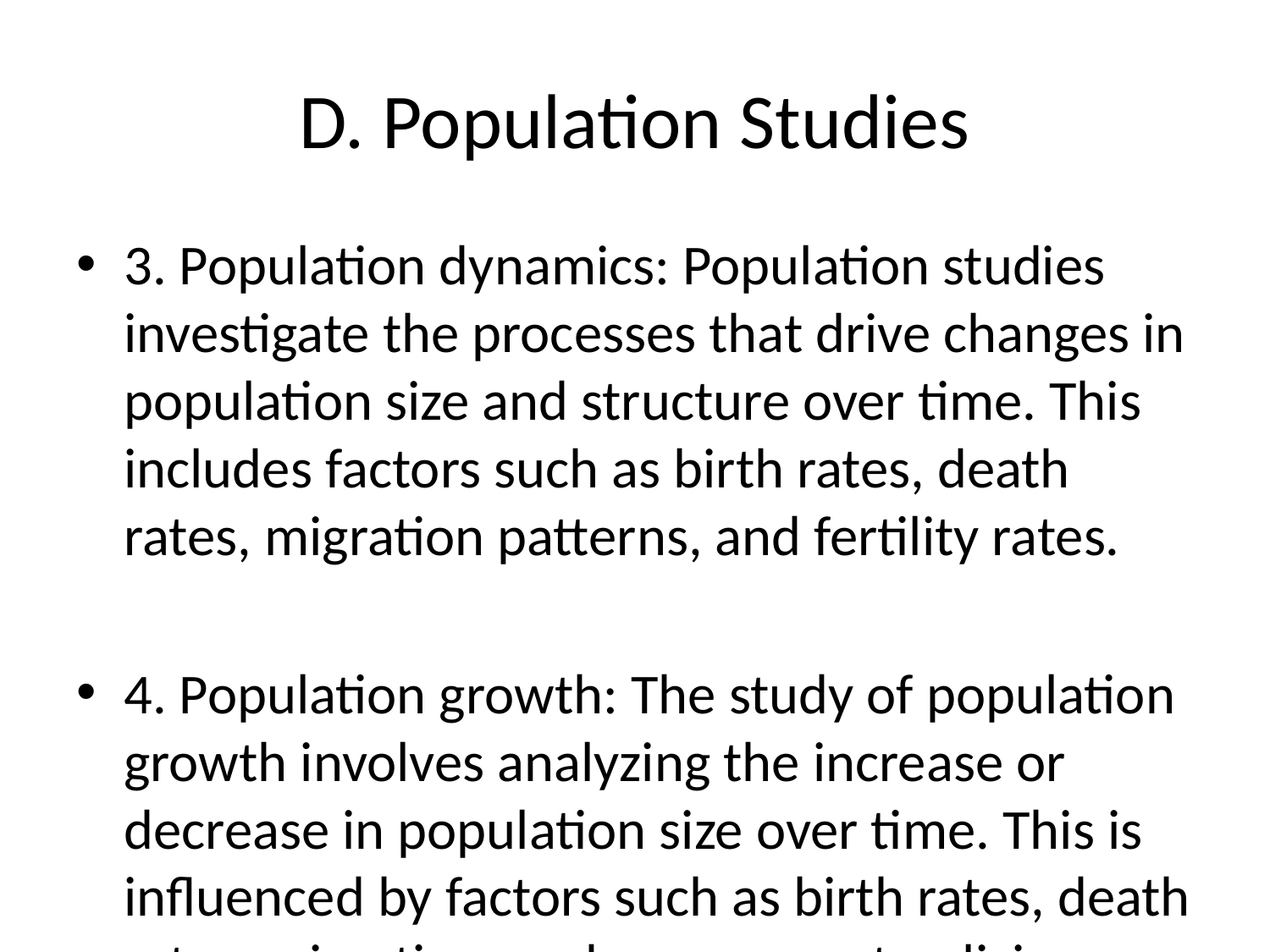

# D. Population Studies
3. Population dynamics: Population studies investigate the processes that drive changes in population size and structure over time. This includes factors such as birth rates, death rates, migration patterns, and fertility rates.

4. Population growth: The study of population growth involves analyzing the increase or decrease in population size over time. This is influenced by factors such as birth rates, death rates, migration, and government policies.